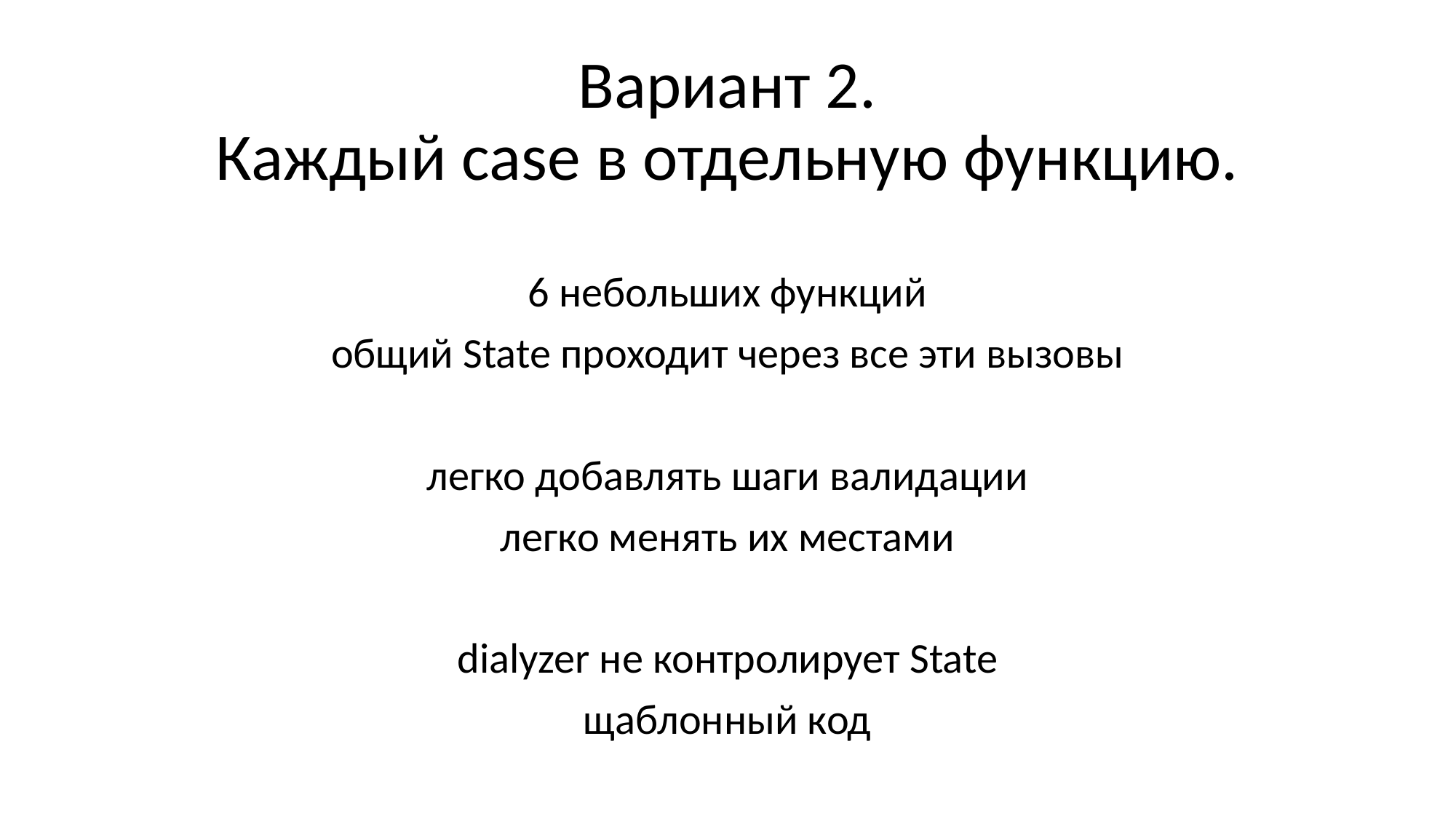

# Вариант 2. Каждый case в отдельную функцию.
6 небольших функций
общий State проходит через все эти вызовы

легко добавлять шаги валидации
легко менять их местами

dialyzer не контролирует State
щаблонный код